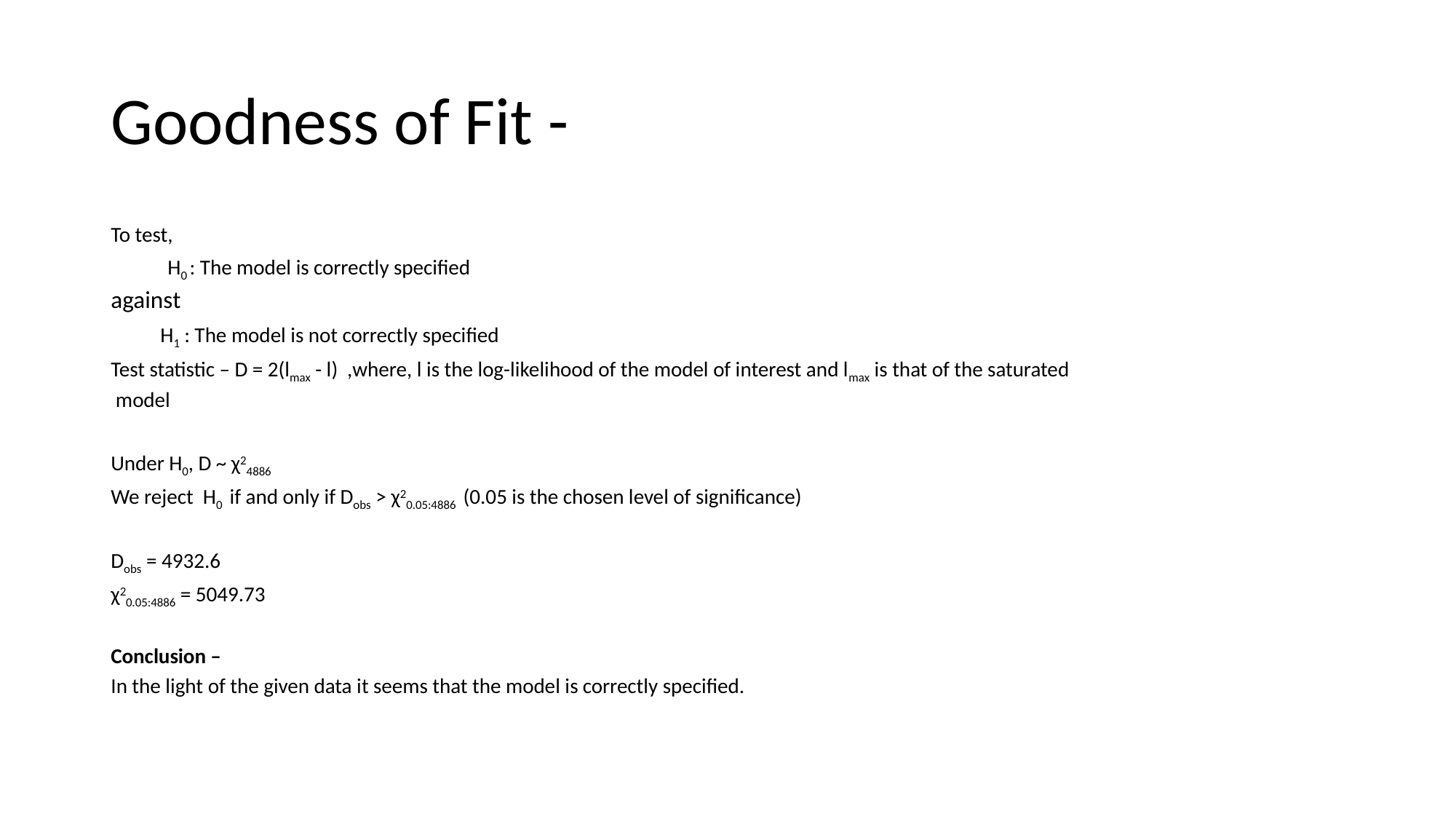

# Goodness of Fit -
To test,
            H0 : The model is correctly specified
against
                H1 : The model is not correctly specified
Test statistic – D = 2(lmax - l)  ,where, l is the log-likelihood of the model of interest and lmax is that of the saturated
 model

Under H0, D ~ χ24886
We reject  H0  if and only if Dobs > χ20.05:4886  (0.05 is the chosen level of significance)

Dobs = 4932.6
χ20.05:4886 = 5049.73

Conclusion –
In the light of the given data it seems that the model is correctly specified.